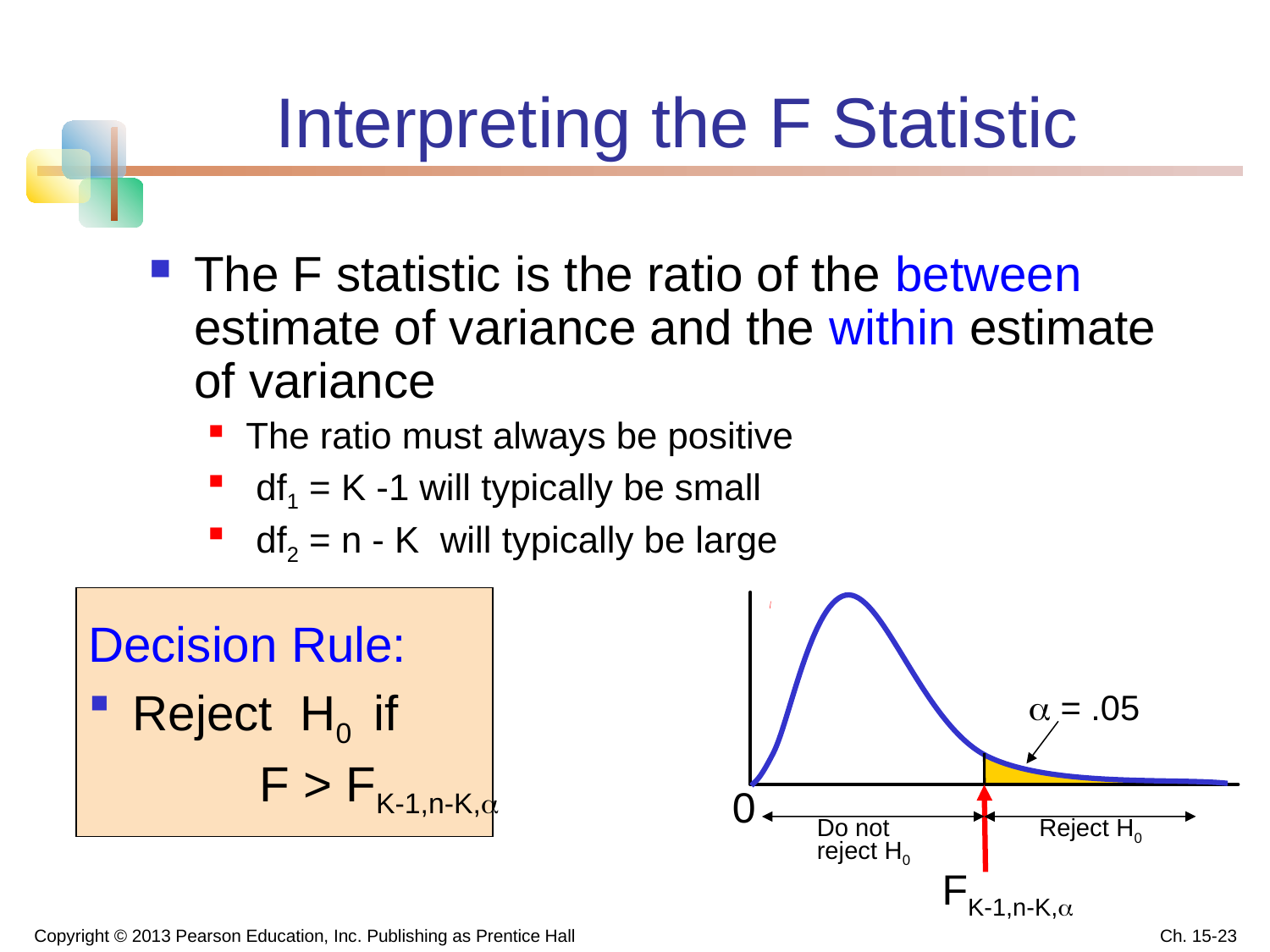

# Interpreting the F Statistic
The F statistic is the ratio of the between estimate of variance and the within estimate of variance
The ratio must always be positive
 df1 = K -1 will typically be small
 df2 = n - K  will typically be large

Decision Rule:
Reject  H0  if
		F > FK-1,n-K,α
α = .05

0

Do not
reject H0
Reject H0

FK-1,n-K,α
Copyright © 2013 Pearson Education, Inc. Publishing as Prentice Hall
Ch. 15-23